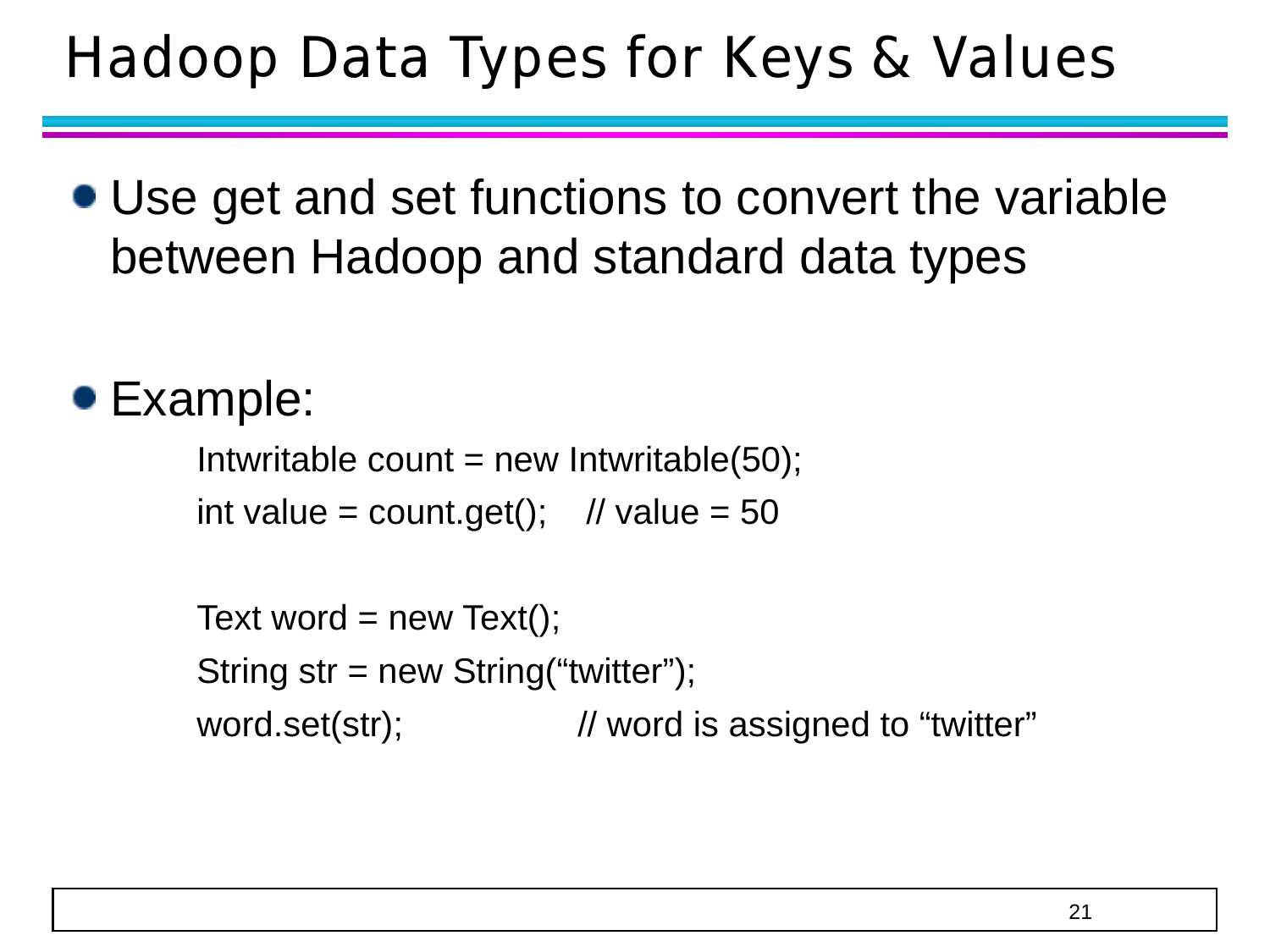

# Hadoop Data Types for Keys & Values
Use get and set functions to convert the variable between Hadoop and standard data types

Example:
Intwritable count = new Intwritable(50);
int value = count.get();    // value = 50

Text word = new Text();
String str = new String(“twitter”);
word.set(str);		// word is assigned to “twitter”